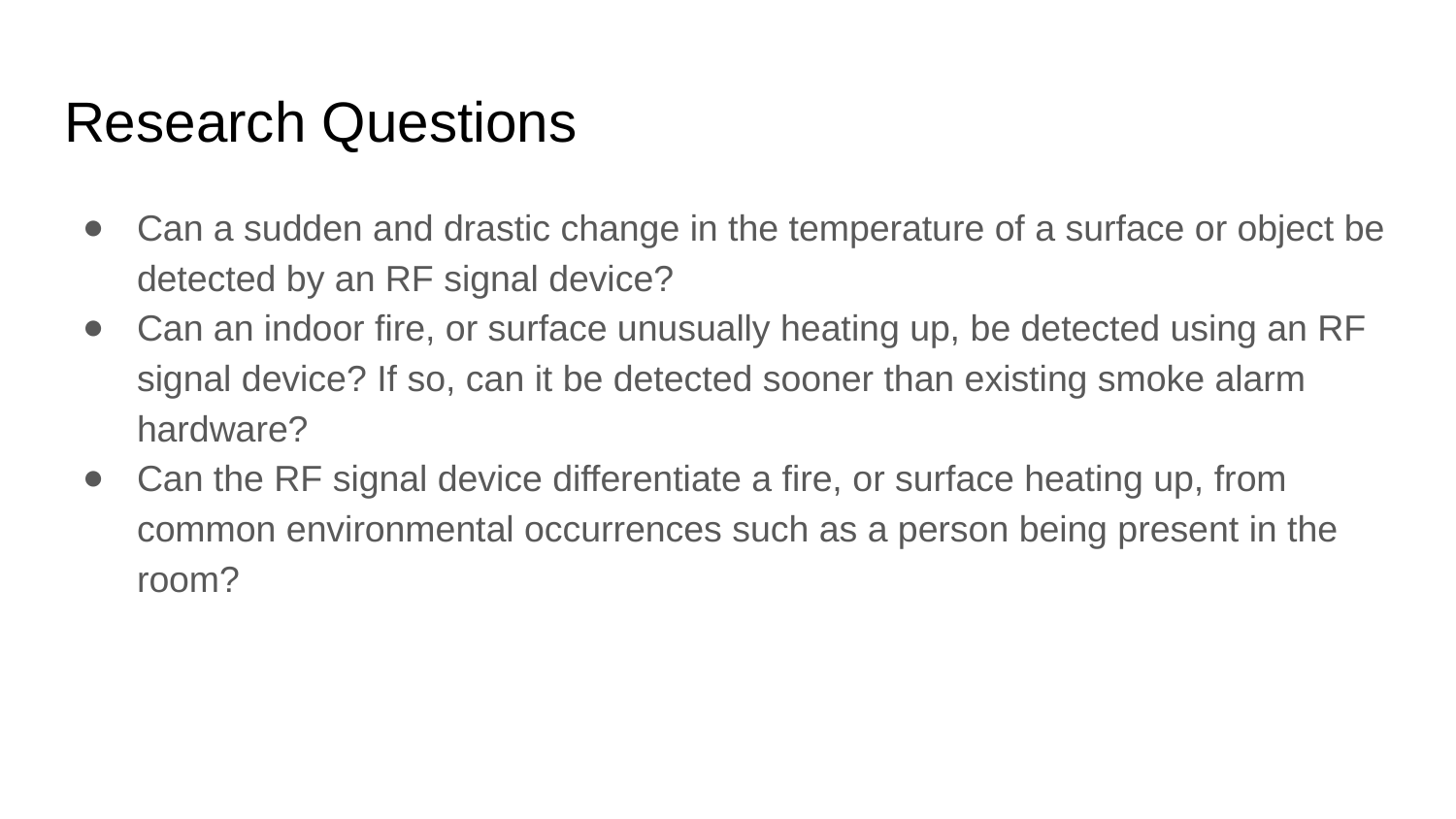

# Research Questions
Can a sudden and drastic change in the temperature of a surface or object be detected by an RF signal device?
Can an indoor fire, or surface unusually heating up, be detected using an RF signal device? If so, can it be detected sooner than existing smoke alarm hardware?
Can the RF signal device differentiate a fire, or surface heating up, from common environmental occurrences such as a person being present in the room?